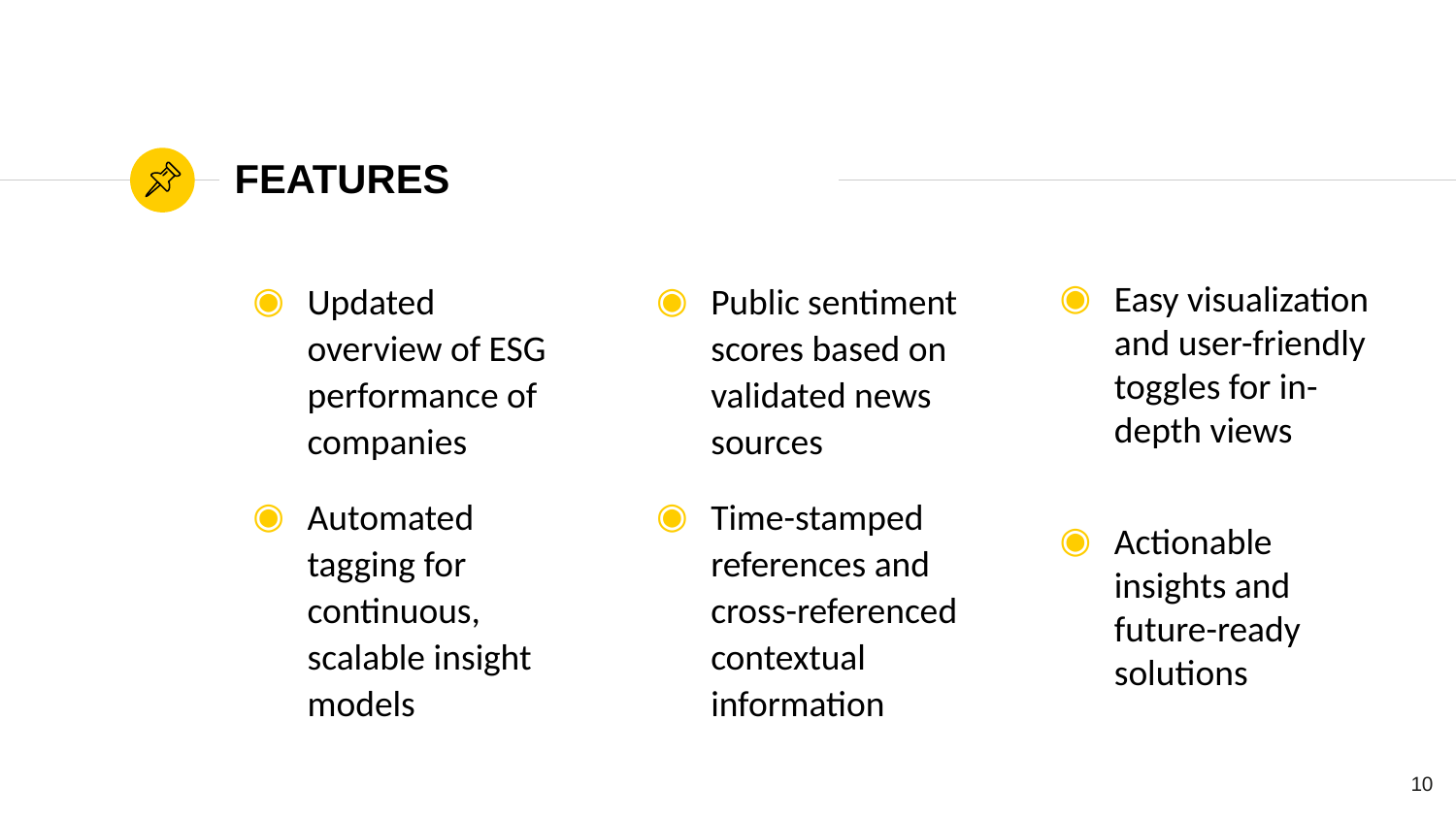

# FEATURES

Updated overview of ESG performance of companies
Automated tagging for continuous, scalable insight models
Public sentiment scores based on validated news sources
Time-stamped references and cross-referenced contextual information

Easy visualization and user-friendly toggles for in-depth views

Actionable insights and future-ready solutions

10